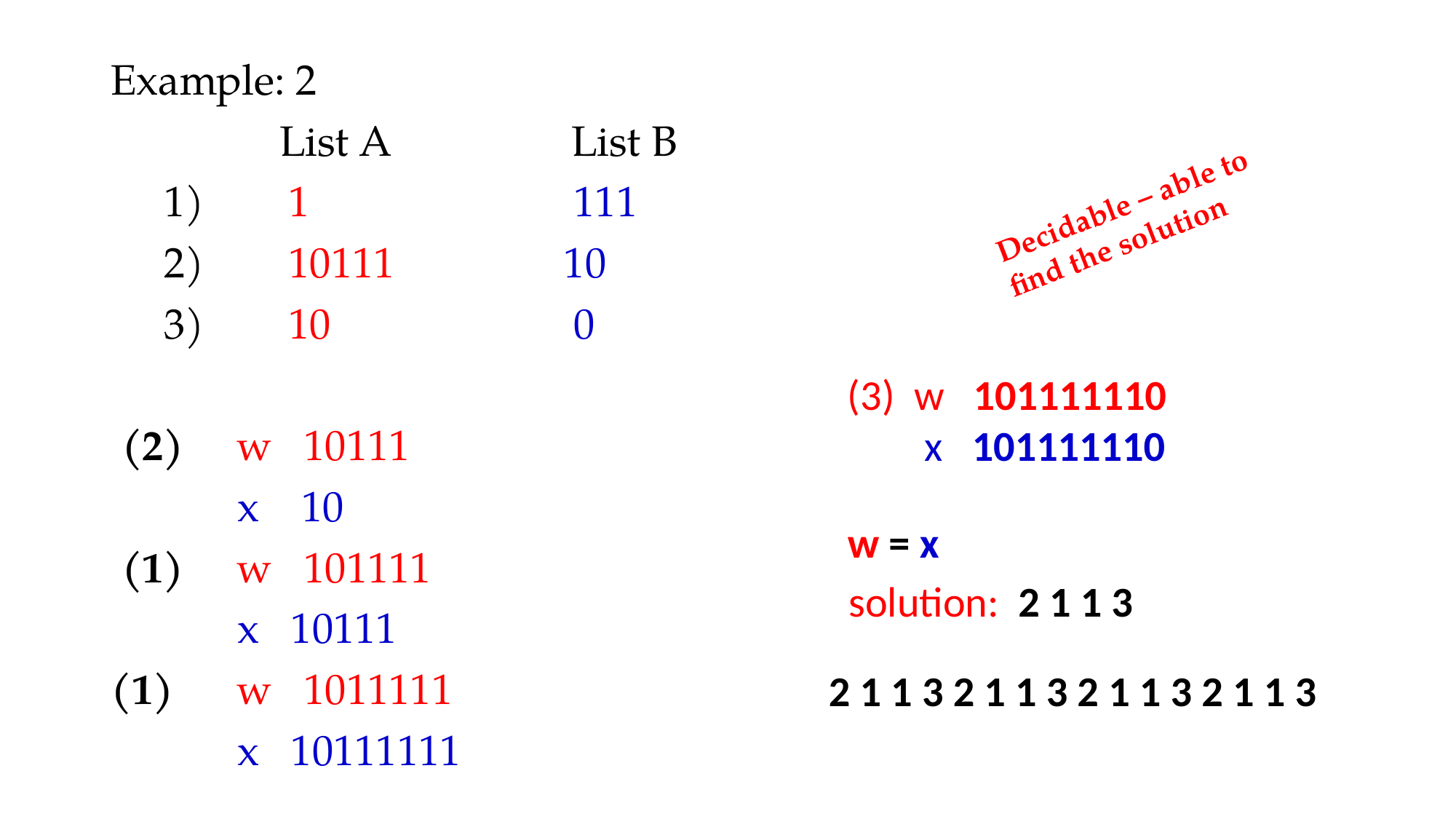

Example: 2
                List A                 List B
     1)        1                         111
     2)        10111                10
     3)        10                       0

 (2)     w   10111
            x    10
 (1)     w   101111
            x   10111
(1)      w   1011111
            x   10111111
Decidable – able to find the solution
(3)  w   101111110
        x   101111110
w = x
solution:  2 1 1 3
2 1 1 3 2 1 1 3 2 1 1 3 2 1 1 3